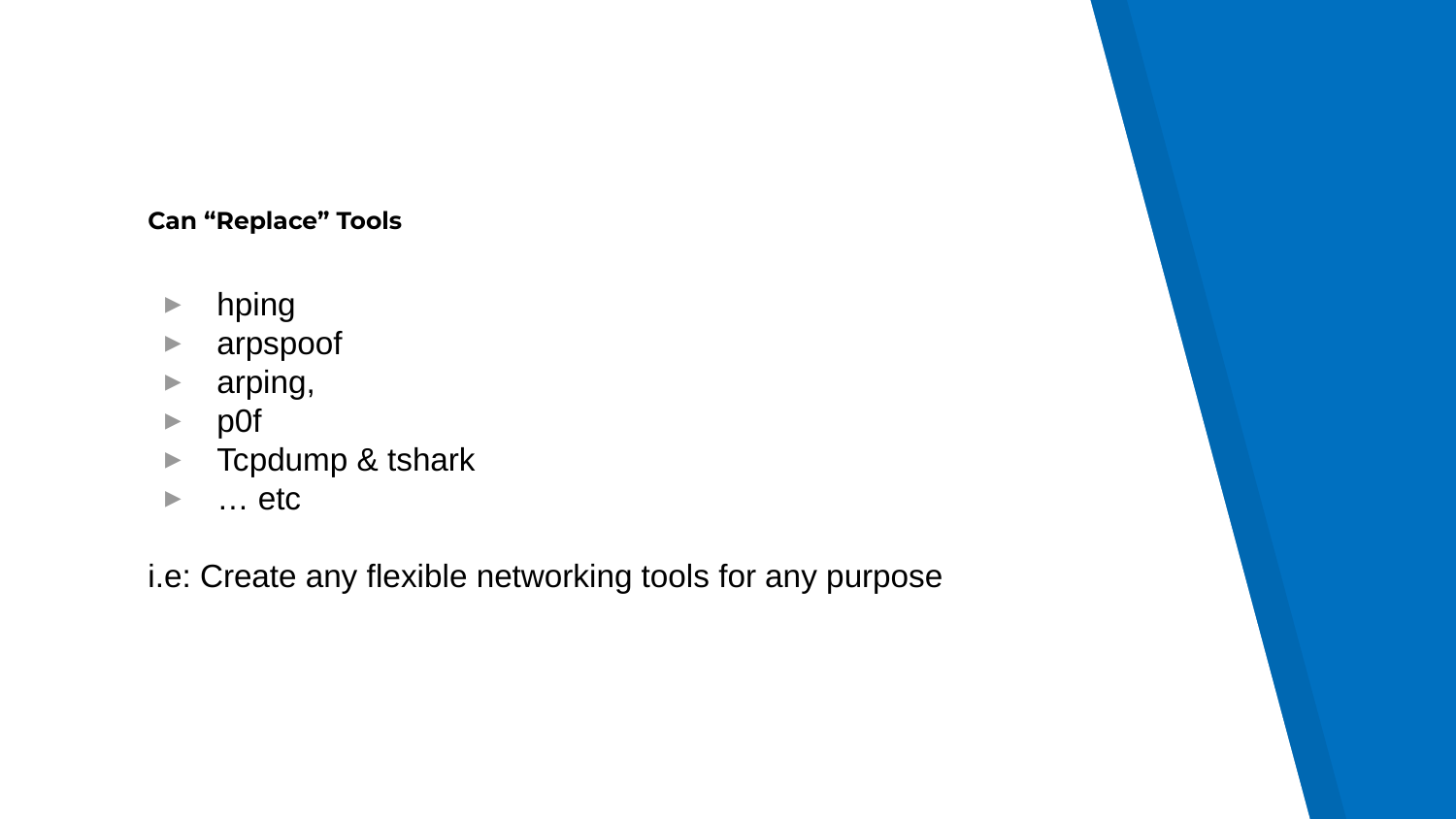

# Can “Replace” Tools
hping
arpspoof
arping,
p0f
Tcpdump & tshark
… etc

i.e: Create any flexible networking tools for any purpose